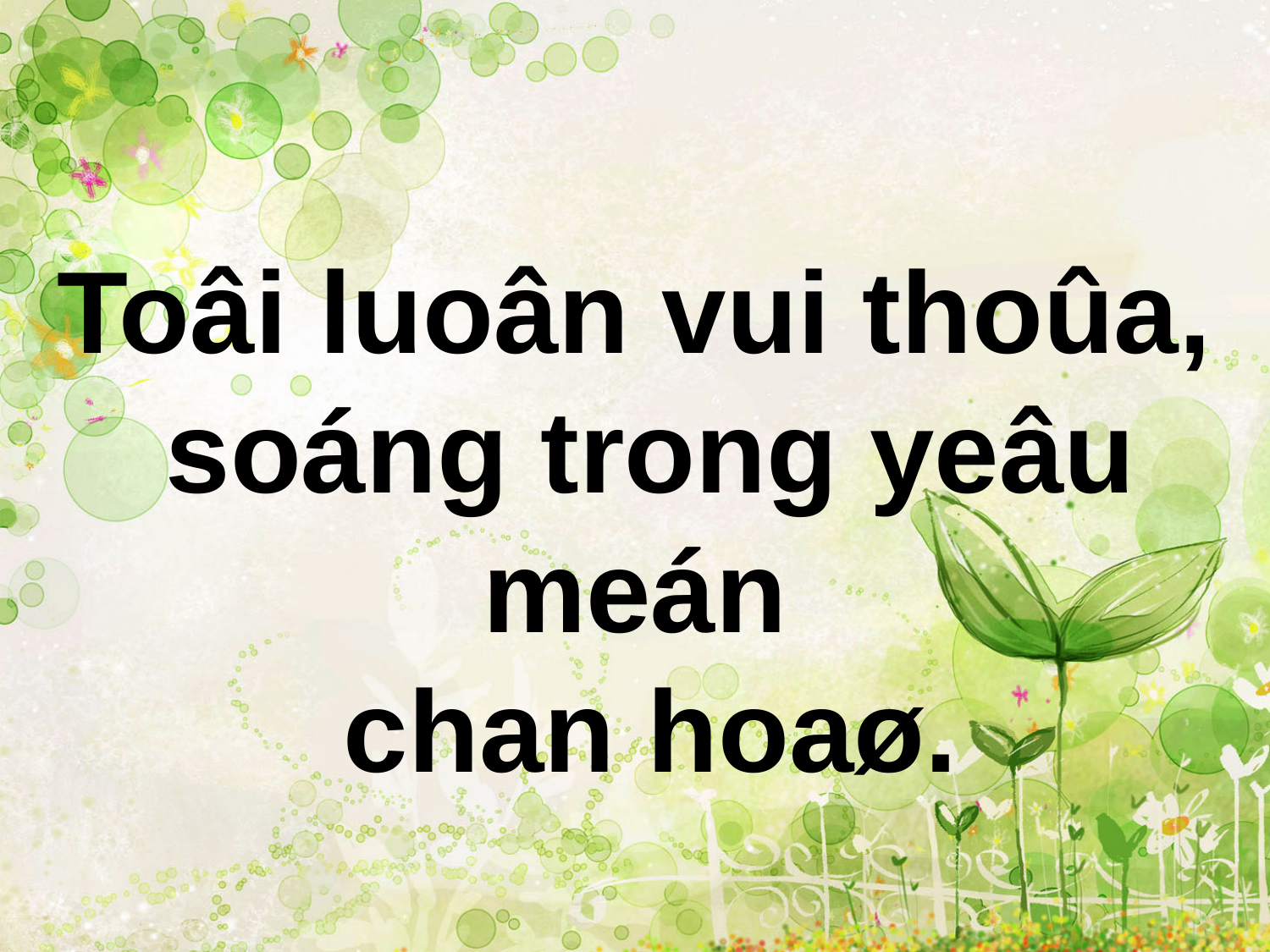

Toâi luoân vui thoûa,
soáng trong yeâu meán
chan hoaø.